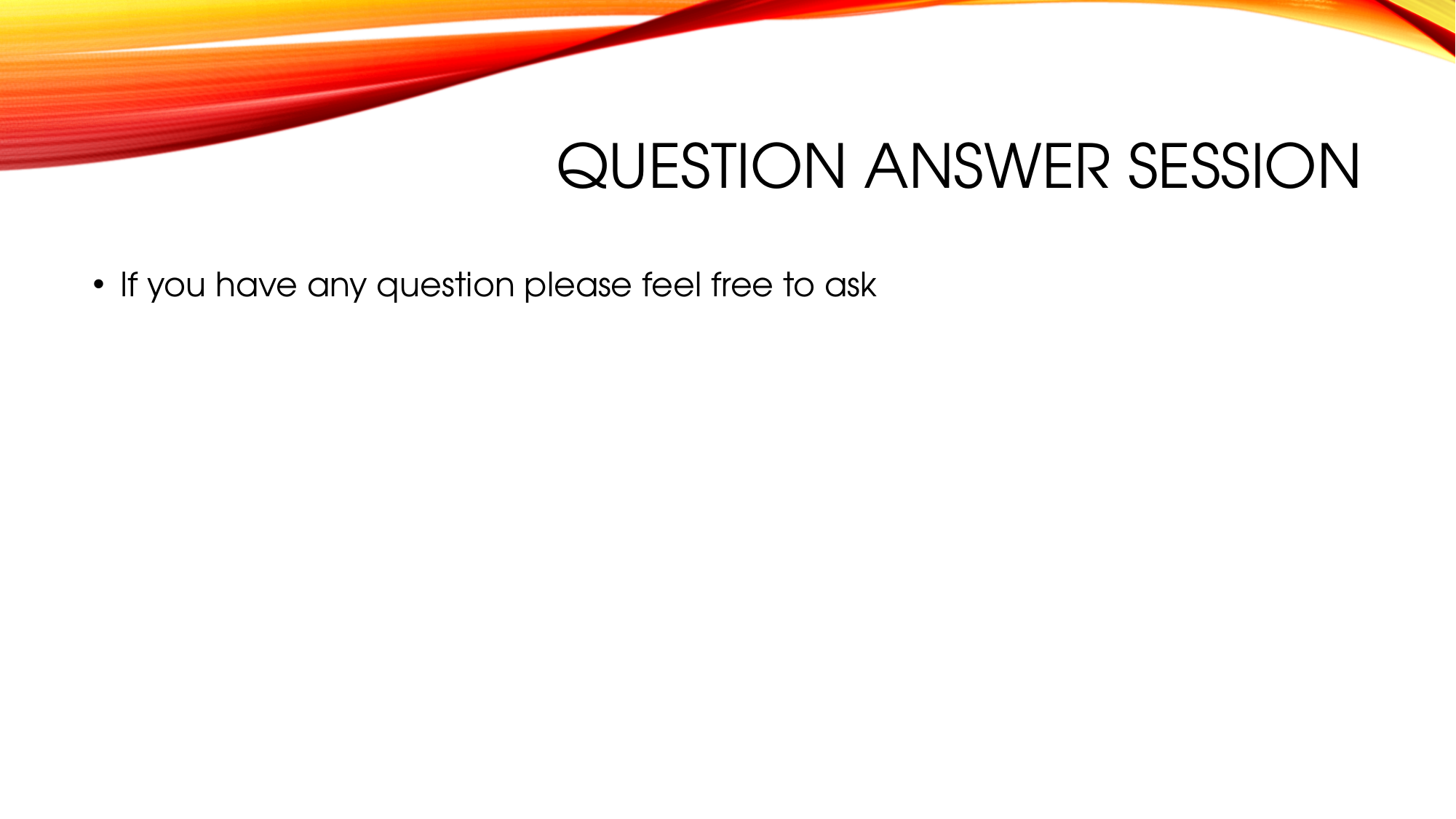

# Question Answer Session
If you have any question please feel free to ask